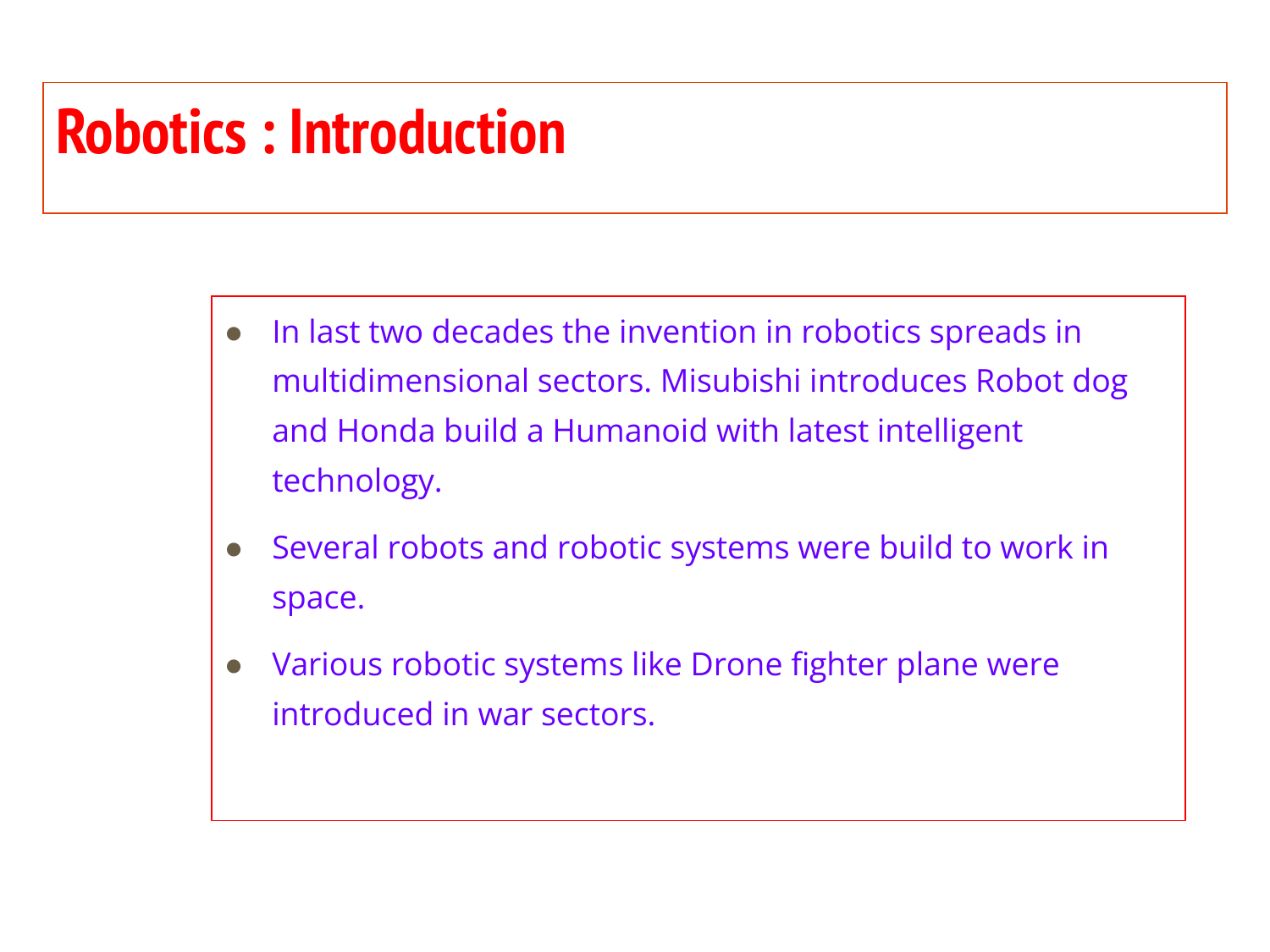

# Robotics : Introduction
In last two decades the invention in robotics spreads in multidimensional sectors. Misubishi introduces Robot dog and Honda build a Humanoid with latest intelligent technology.
Several robots and robotic systems were build to work in space.
Various robotic systems like Drone fighter plane were introduced in war sectors.